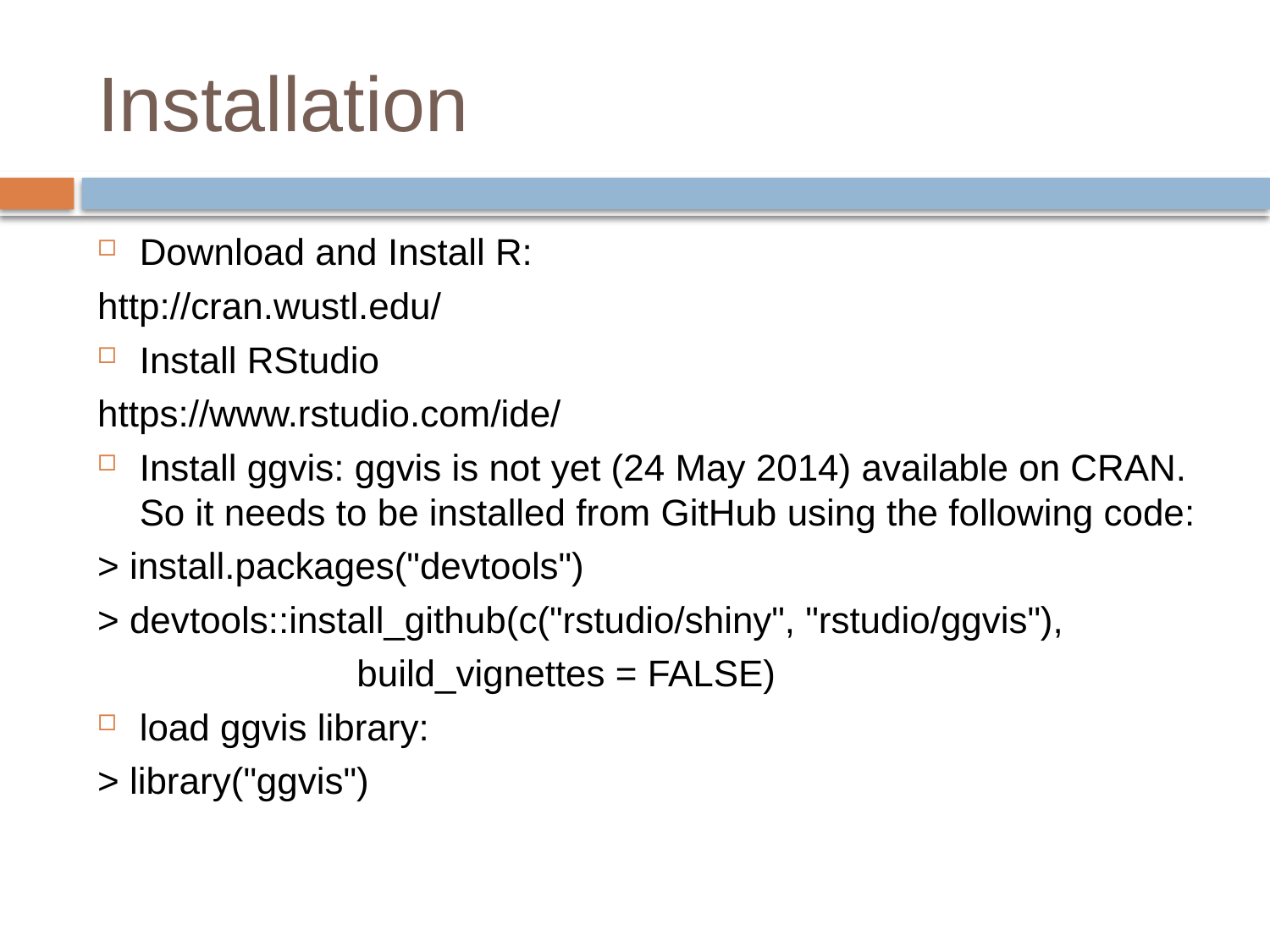

# Installation
Download and Install R:
http://cran.wustl.edu/
Install RStudio
https://www.rstudio.com/ide/
Install ggvis: ggvis is not yet (24 May 2014) available on CRAN. So it needs to be installed from GitHub using the following code:
> install.packages("devtools")
> devtools::install_github(c("rstudio/shiny", "rstudio/ggvis"),
                         build_vignettes = FALSE)
load ggvis library:
> library("ggvis")